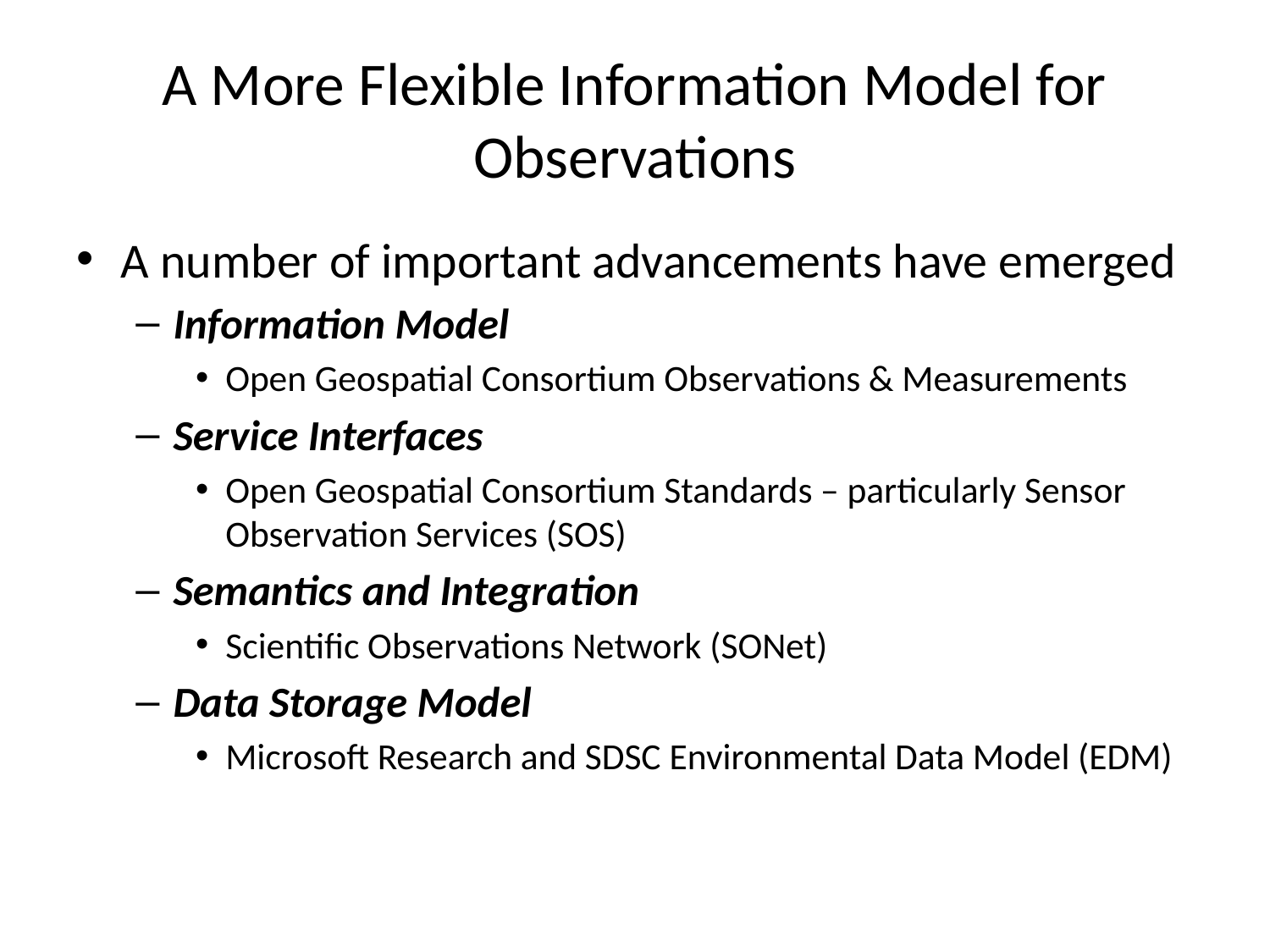

# A More Flexible Information Model for Observations
A number of important advancements have emerged
Information Model
Open Geospatial Consortium Observations & Measurements
Service Interfaces
Open Geospatial Consortium Standards – particularly Sensor Observation Services (SOS)
Semantics and Integration
Scientific Observations Network (SONet)
Data Storage Model
Microsoft Research and SDSC Environmental Data Model (EDM)